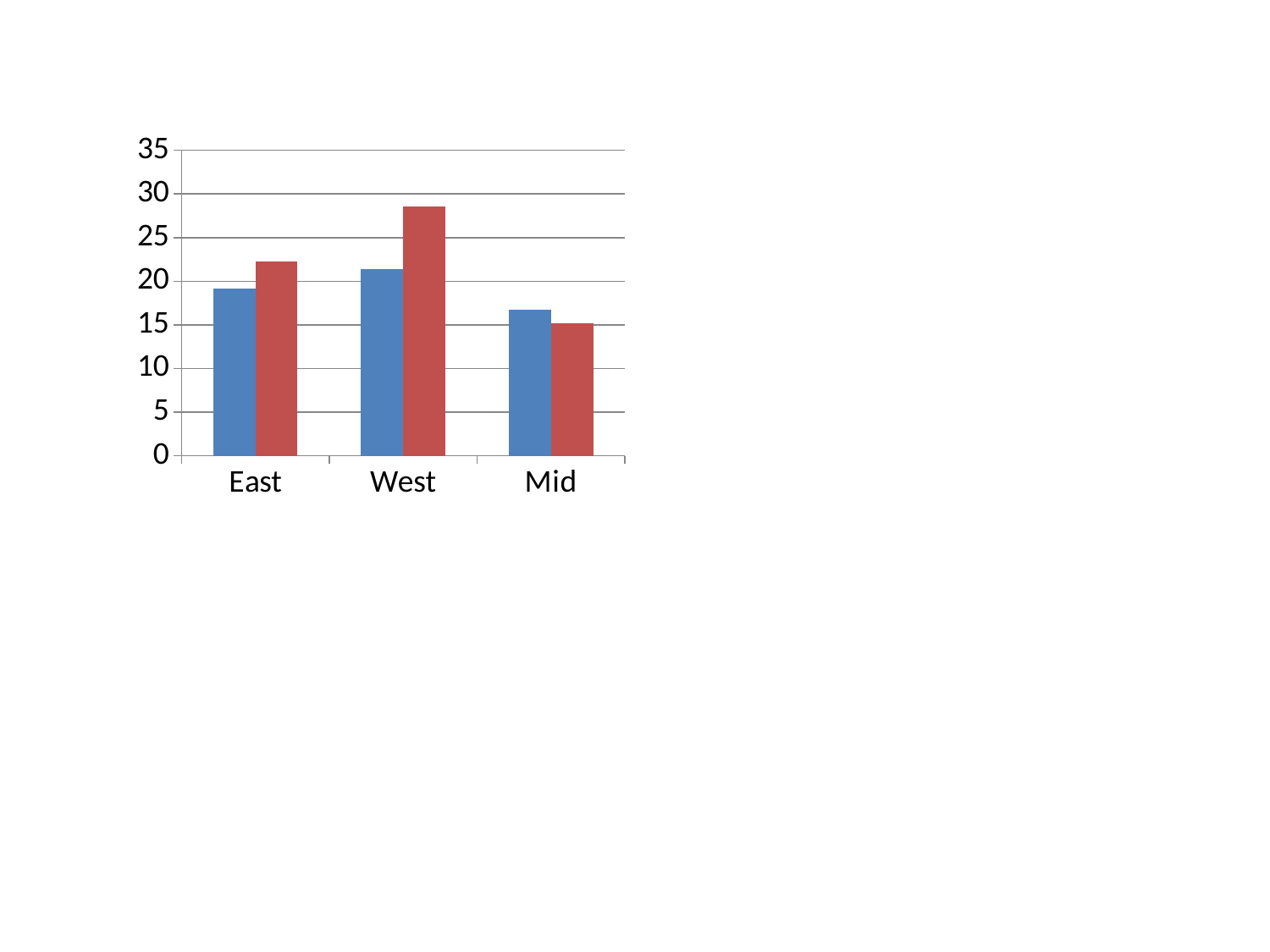

### Chart

| Category | Series 1 | Series 2 |
|---|---|---|
| East | 19.2 | 22.3 |
| West | 21.4 | 28.6 |
| Mid | 16.7 | 15.2 |